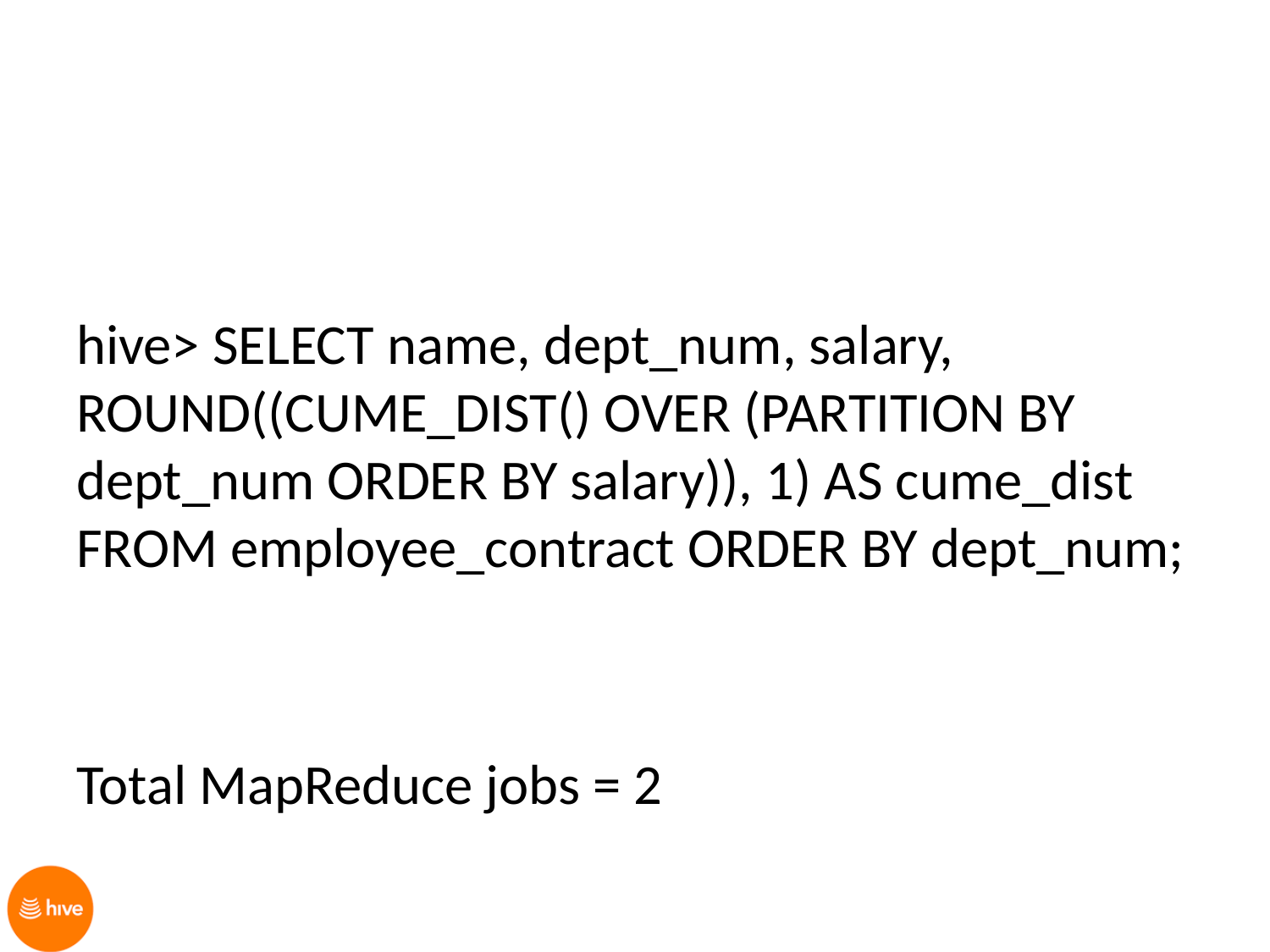

hive> SELECT name, dept_num, salary, ROUND((CUME_DIST() OVER (PARTITION BY dept_num ORDER BY salary)), 1) AS cume_dist FROM employee_contract ORDER BY dept_num;

Total MapReduce jobs = 2